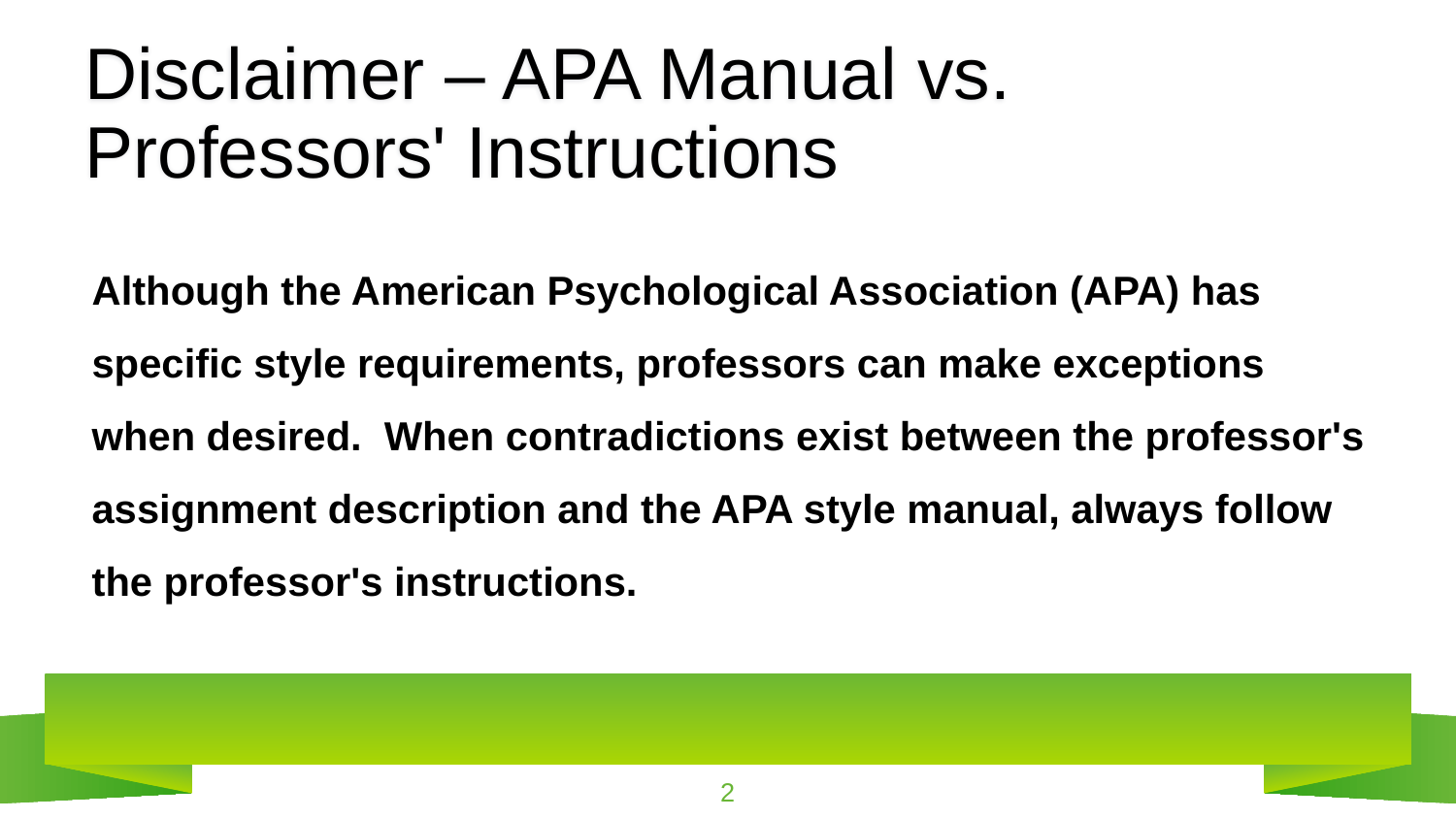

Disclaimer – APA Manual vs. Professors' Instructions
Although the American Psychological Association (APA) has specific style requirements, professors can make exceptions when desired.  When contradictions exist between the professor's assignment description and the APA style manual, always follow the professor's instructions.

2